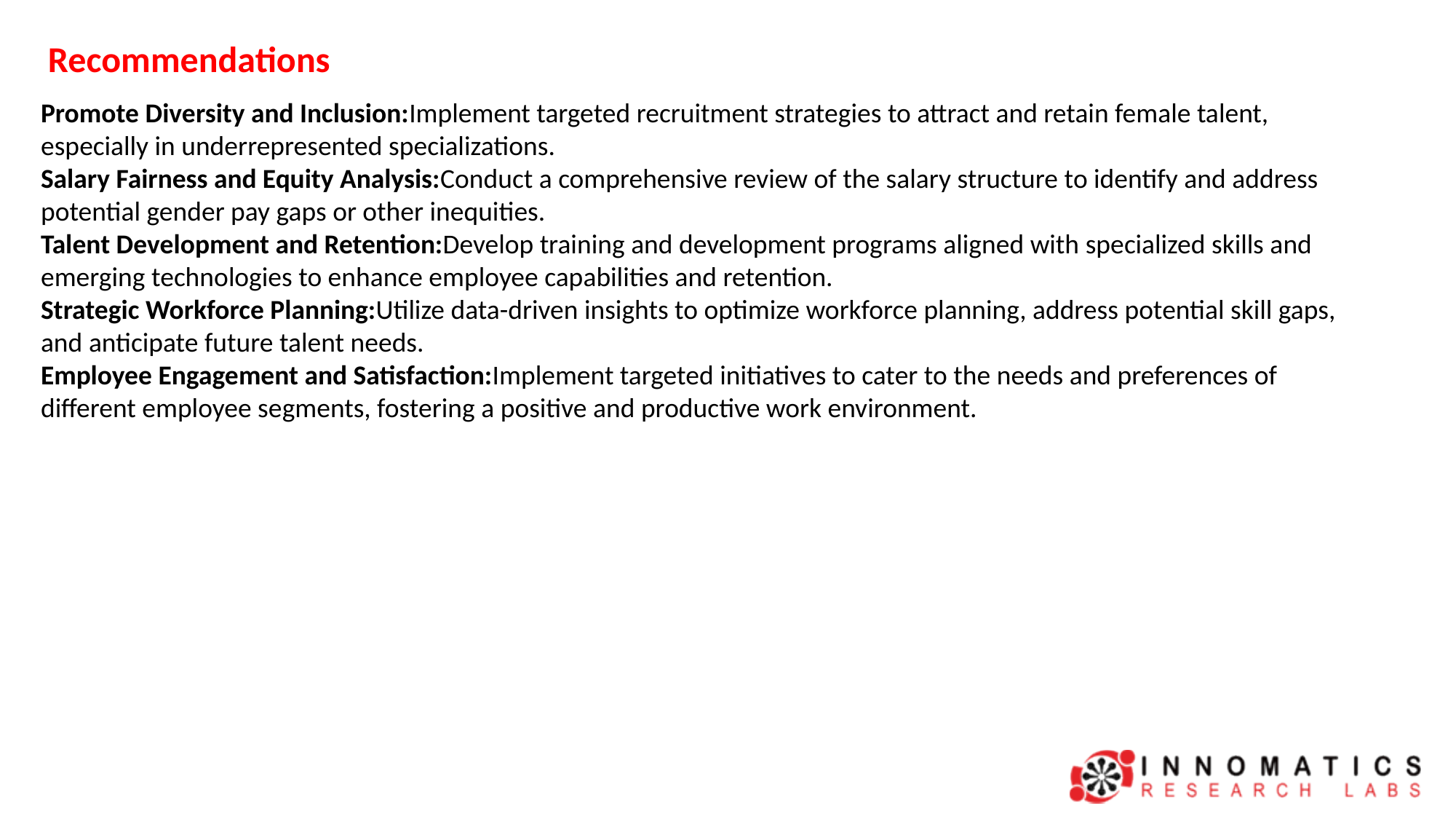

Recommendations
Promote Diversity and Inclusion:Implement targeted recruitment strategies to attract and retain female talent, especially in underrepresented specializations.
Salary Fairness and Equity Analysis:Conduct a comprehensive review of the salary structure to identify and address potential gender pay gaps or other inequities.
Talent Development and Retention:Develop training and development programs aligned with specialized skills and emerging technologies to enhance employee capabilities and retention.
Strategic Workforce Planning:Utilize data-driven insights to optimize workforce planning, address potential skill gaps, and anticipate future talent needs.
Employee Engagement and Satisfaction:Implement targeted initiatives to cater to the needs and preferences of different employee segments, fostering a positive and productive work environment.

#